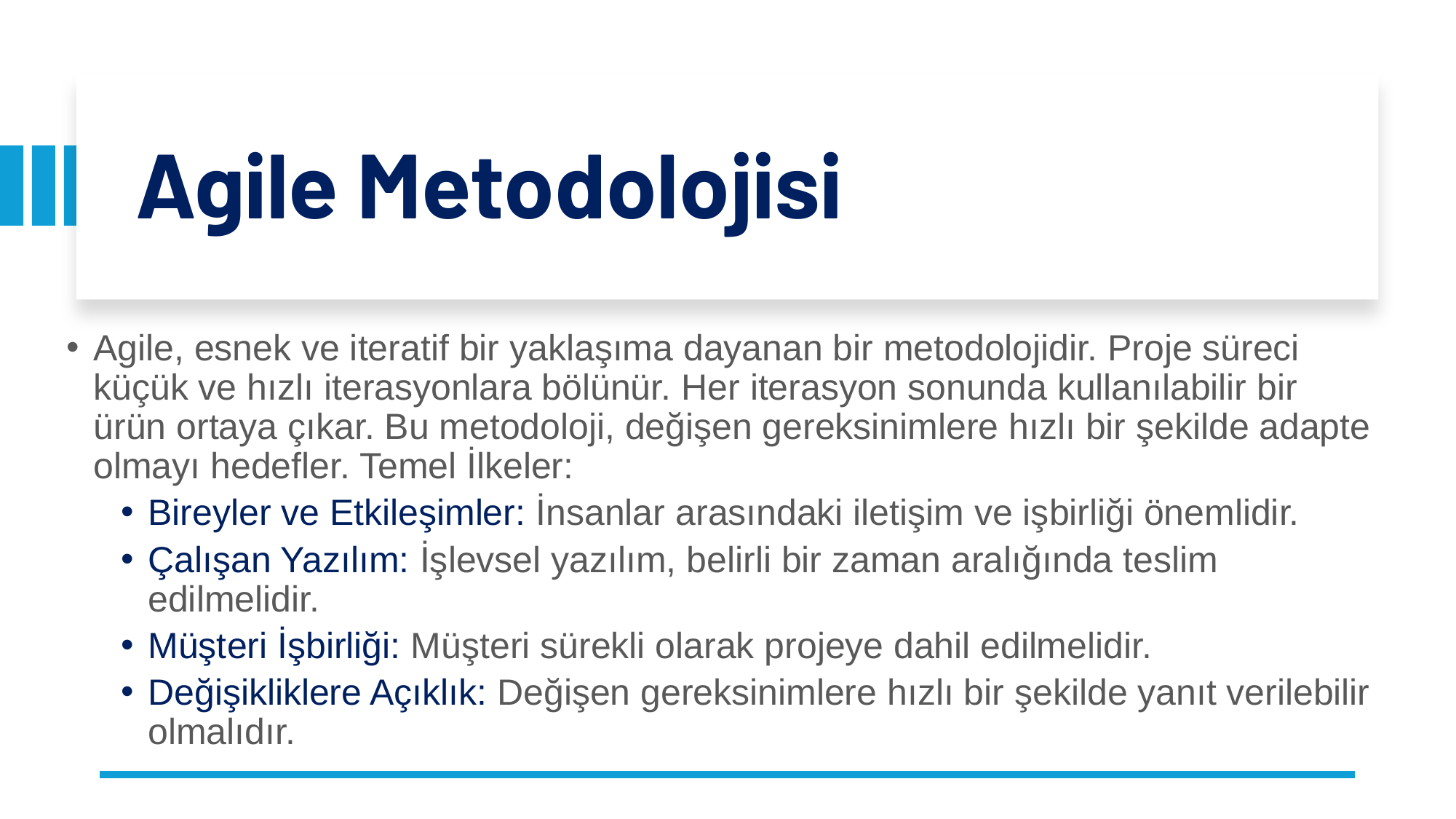

# Agile Metodolojisi

Agile, esnek ve iteratif bir yaklaşıma dayanan bir metodolojidir. Proje süreci küçük ve hızlı iterasyonlara bölünür. Her iterasyon sonunda kullanılabilir bir ürün ortaya çıkar. Bu metodoloji, değişen gereksinimlere hızlı bir şekilde adapte olmayı hedefler. Temel İlkeler:
Bireyler ve Etkileşimler: İnsanlar arasındaki iletişim ve işbirliği önemlidir.
Çalışan Yazılım: İşlevsel yazılım, belirli bir zaman aralığında teslim edilmelidir.
Müşteri İşbirliği: Müşteri sürekli olarak projeye dahil edilmelidir.
Değişikliklere Açıklık: Değişen gereksinimlere hızlı bir şekilde yanıt verilebilir olmalıdır.